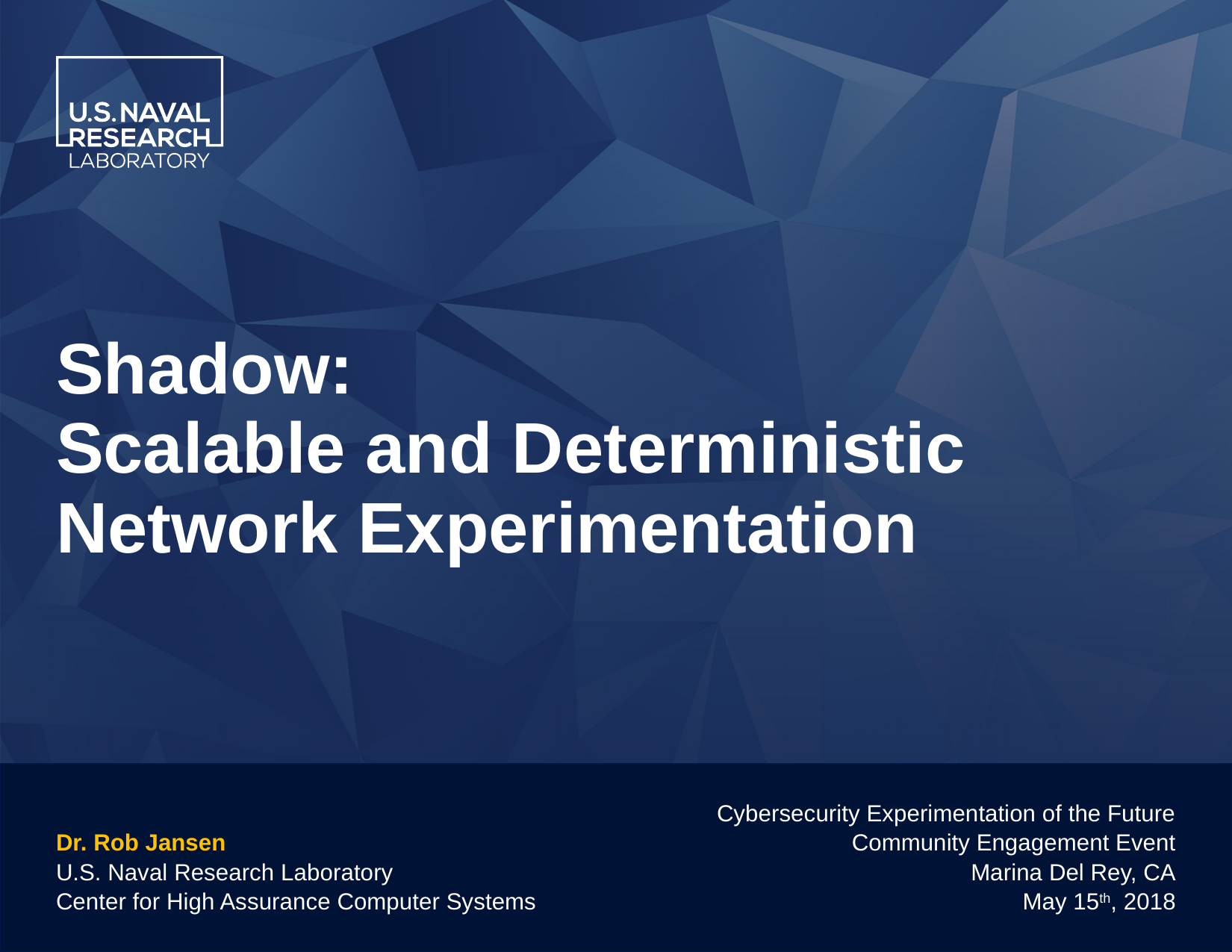

# Shadow: Scalable and Deterministic Network Experimentation
Cybersecurity Experimentation of the Future
Community Engagement Event
Marina Del Rey, CA
May 15th, 2018
Dr. Rob Jansen
U.S. Naval Research Laboratory
Center for High Assurance Computer Systems